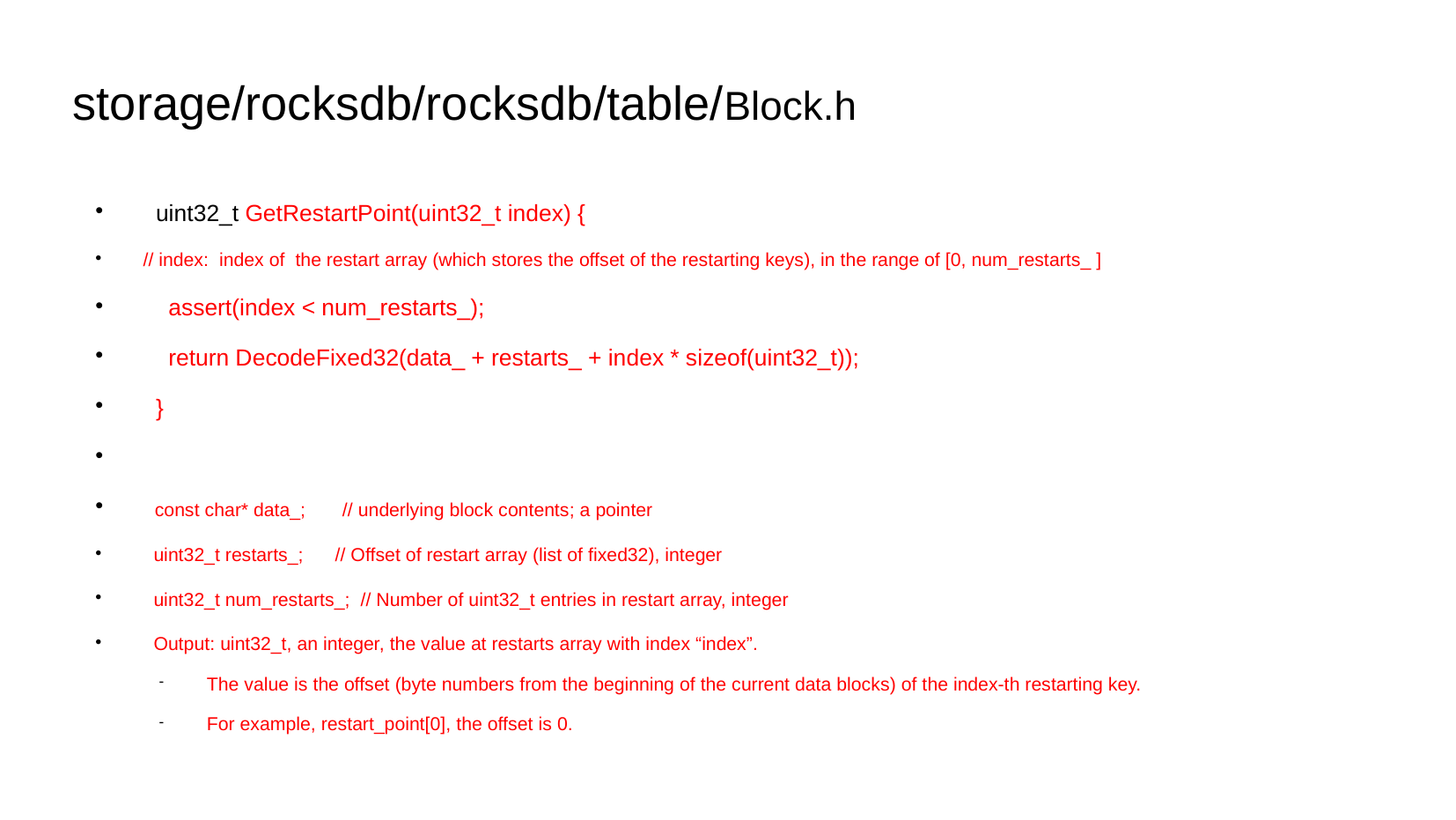

storage/rocksdb/rocksdb/table/Block.h
  uint32_t GetRestartPoint(uint32_t index) {
// index:  index of  the restart array (which stores the offset of the restarting keys), in the range of [0, num_restarts_ ]
    assert(index < num_restarts_);
    return DecodeFixed32(data_ + restarts_ + index * sizeof(uint32_t));
  }

  const char* data_;       // underlying block contents; a pointer
  uint32_t restarts_;      // Offset of restart array (list of fixed32), integer
  uint32_t num_restarts_;  // Number of uint32_t entries in restart array, integer
  Output: uint32_t, an integer, the value at restarts array with index “index”.
The value is the offset (byte numbers from the beginning of the current data blocks) of the index-th restarting key.
For example, restart_point[0], the offset is 0.